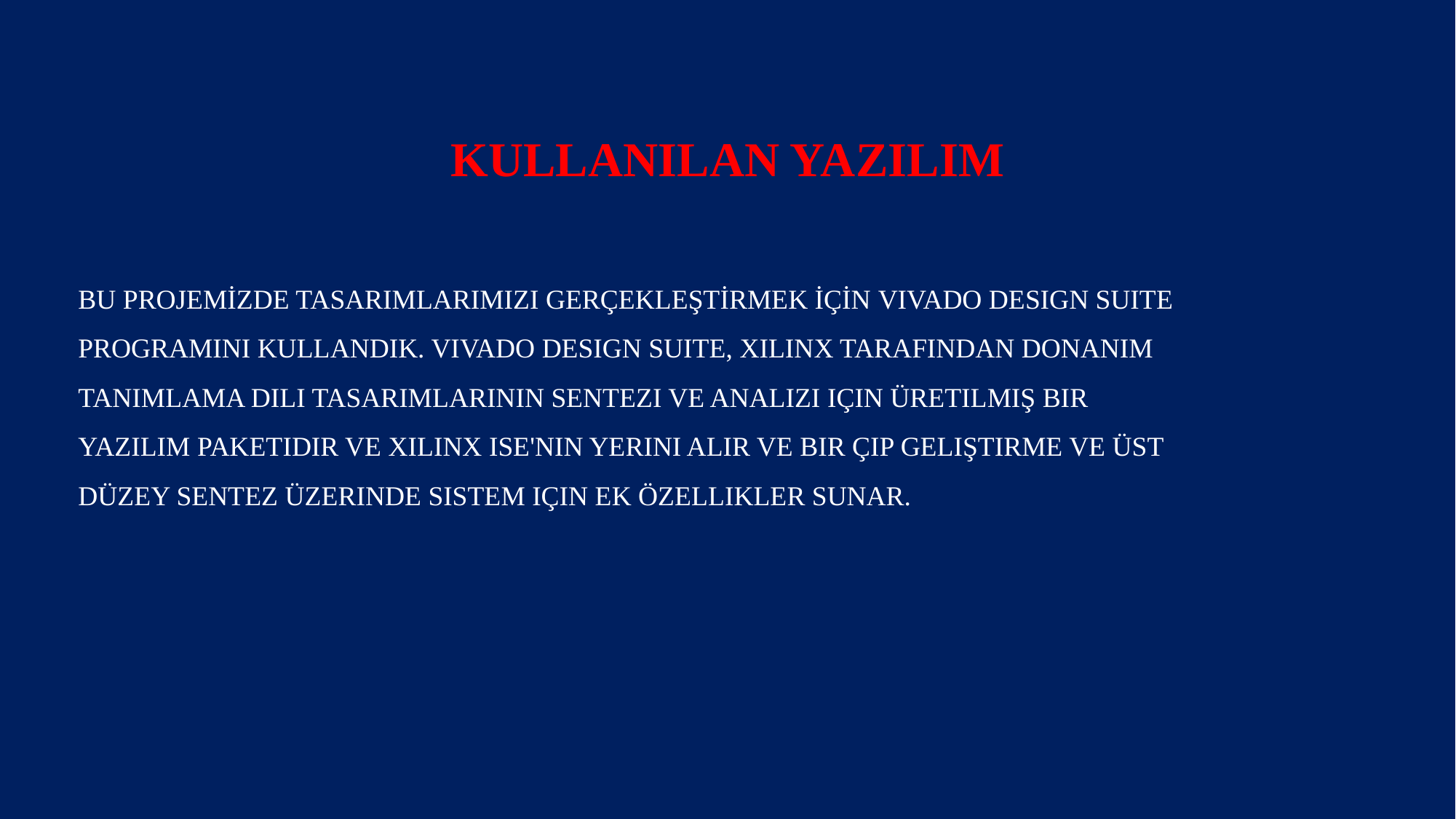

# Kullanılan Yazılım
Bu projemizde tasarımlarımızı gerçekleştirmek için Vivado Design Suite programını kullandık. Vivado Design Suite, Xilinx tarafından donanım tanımlama dili tasarımlarının sentezi ve analizi için üretilmiş bir yazılım paketidir ve Xilinx ISE'nin yerini alır ve bir çip geliştirme ve üst düzey sentez üzerinde sistem için ek özellikler sunar.